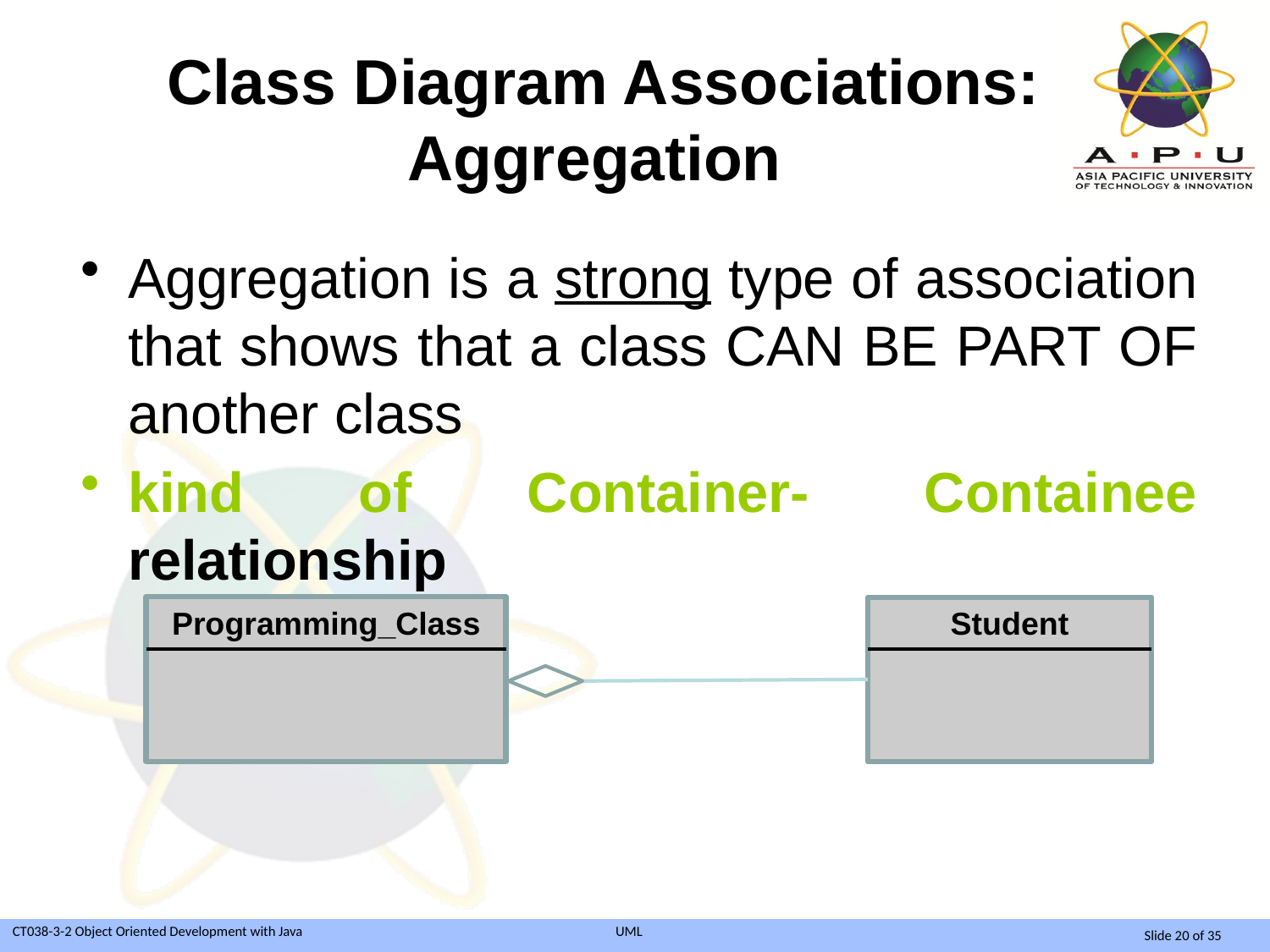

# Class Diagram Associations: Aggregation
Aggregation is a strong type of association that shows that a class CAN BE PART OF another class
kind of Container- Containee relationship

Programming_Class
Student